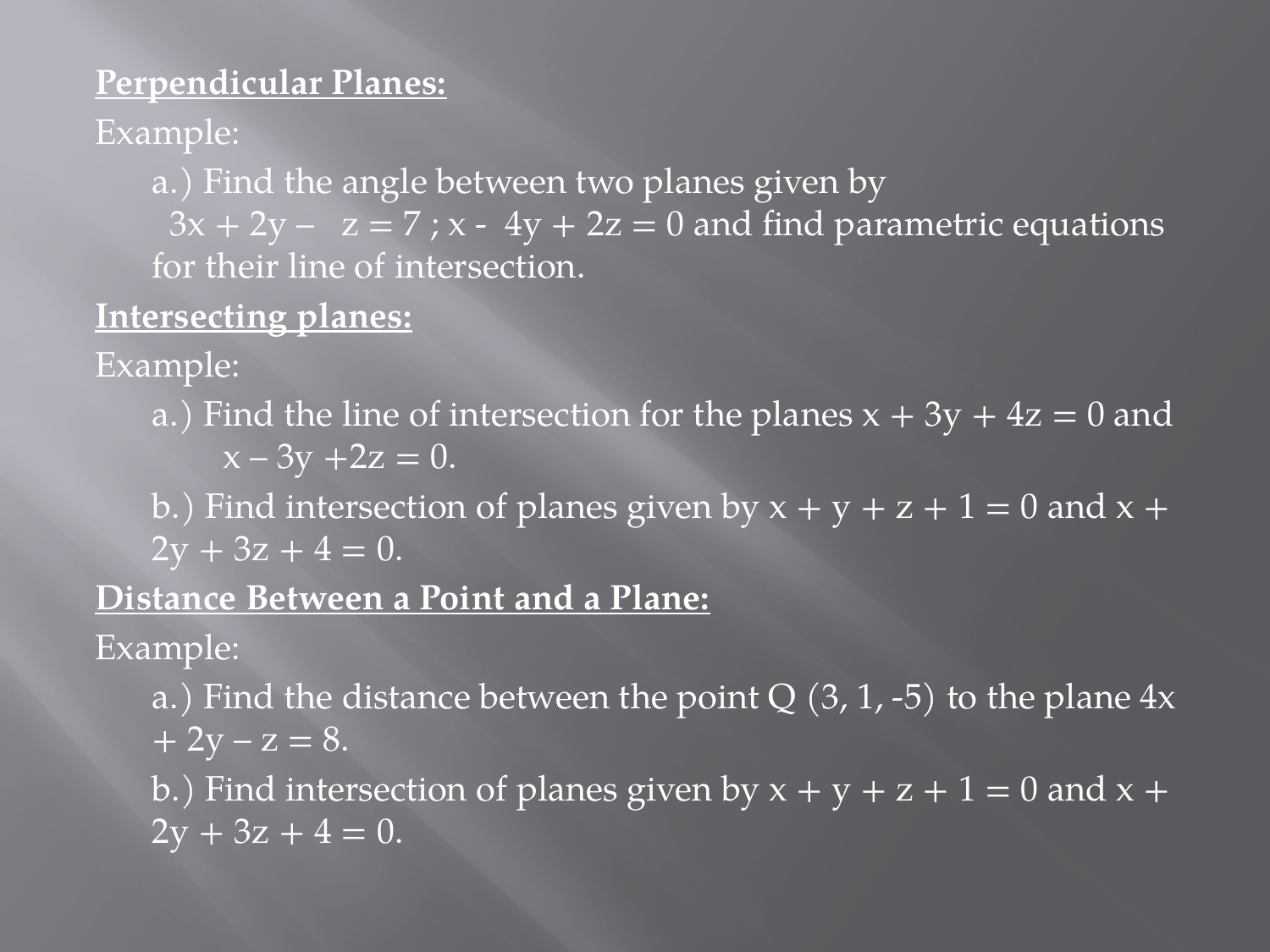

Perpendicular Planes:
Example:
	a.) Find the angle between two planes given by
  3x + 2y –   z = 7 ; x -  4y + 2z = 0 and find parametric equations for their line of intersection.
Intersecting planes:
Example:
	a.) Find the line of intersection for the planes x + 3y + 4z = 0 and           x – 3y +2z = 0.
	b.) Find intersection of planes given by x + y + z + 1 = 0 and x + 2y + 3z + 4 = 0.
Distance Between a Point and a Plane:
Example:
	a.) Find the distance between the point Q (3, 1, -5) to the plane 4x + 2y – z = 8.
	b.) Find intersection of planes given by x + y + z + 1 = 0 and x + 2y + 3z + 4 = 0.